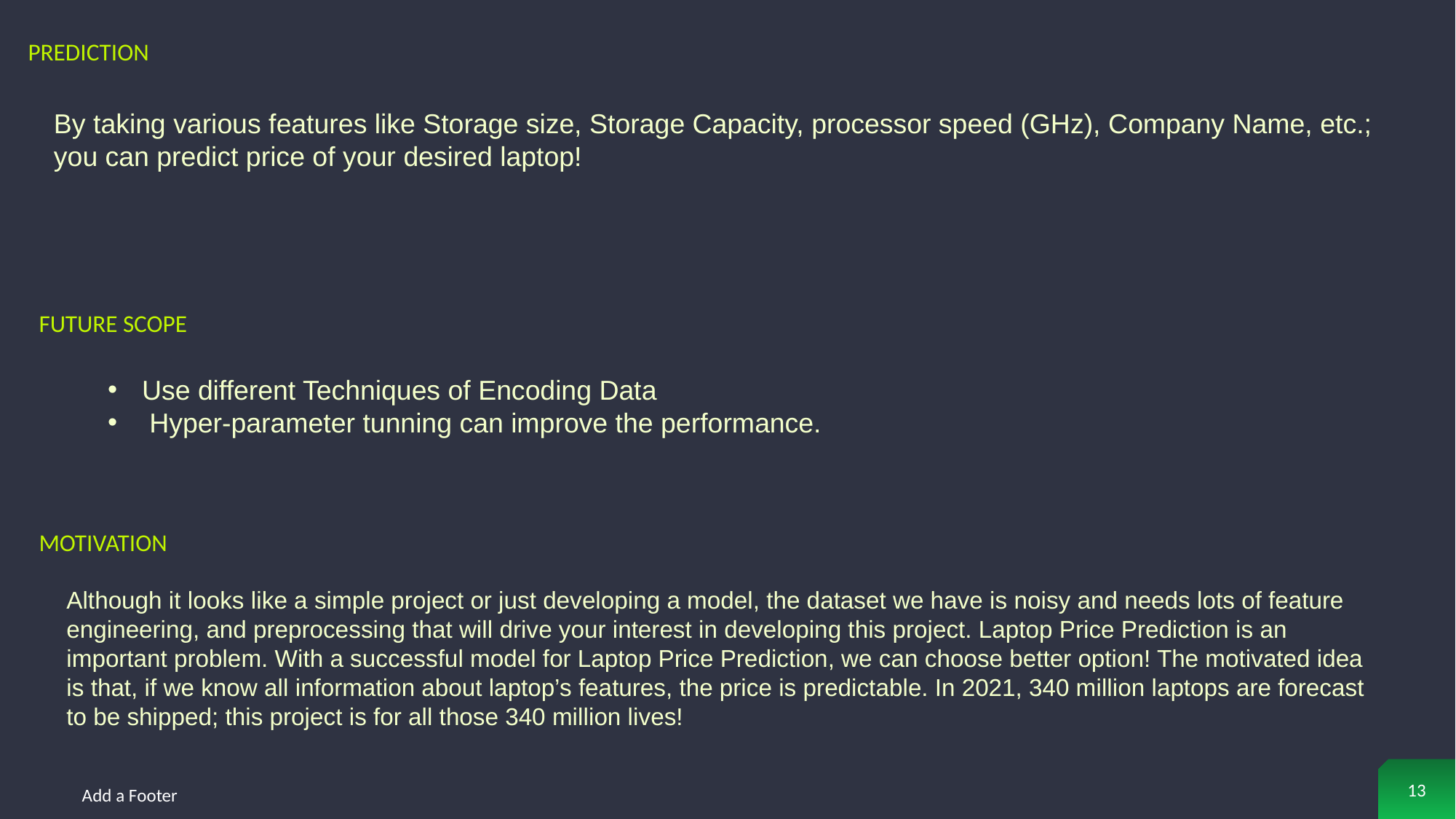

Prediction
By taking various features like Storage size, Storage Capacity, processor speed (GHz), Company Name, etc.;  you can predict price of your desired laptop!
Future Scope
Use different Techniques of Encoding Data
 Hyper-parameter tunning can improve the performance.

Motivation
Although it looks like a simple project or just developing a model, the dataset we have is noisy and needs lots of feature engineering, and preprocessing that will drive your interest in developing this project. Laptop Price Prediction is an important problem. With a successful model for Laptop Price Prediction, we can choose better option! The motivated idea is that, if we know all information about laptop’s features, the price is predictable. In 2021, 340 million laptops are forecast to be shipped; this project is for all those 340 million lives!

13
Add a Footer